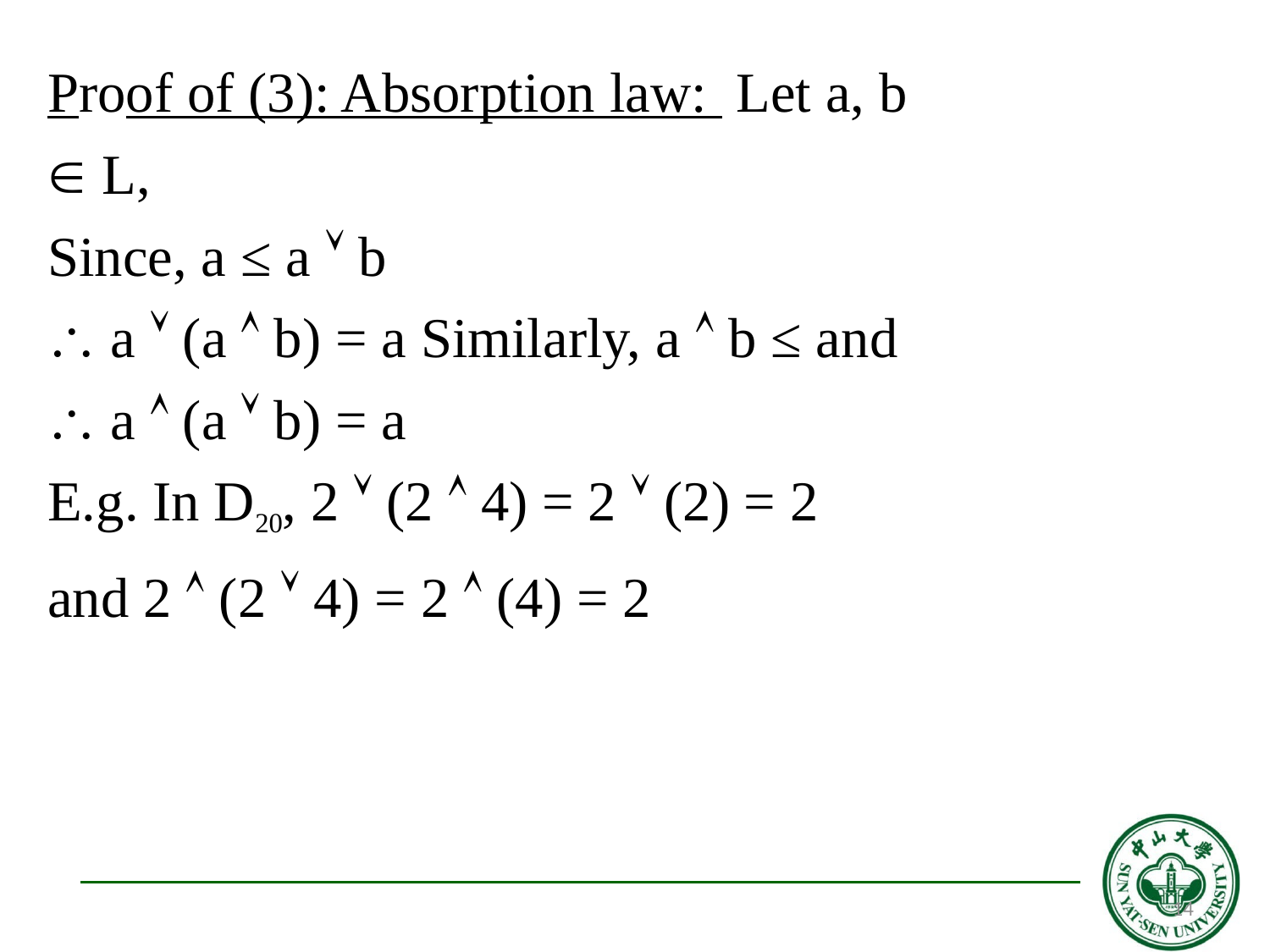

Proof of (3): Absorption law:  Let a, b ∈ L,
Since, a ≤ a ∨ b
∴ a ∨ (a ∧ b) = a Similarly, a ∧ b ≤ and
∴ a ∧ (a ∨ b) = a
E.g. In D20, 2 ∨ (2 ∧ 4) = 2 ∨ (2) = 2
and 2 ∧ (2 ∨ 4) = 2 ∧ (4) = 2

14